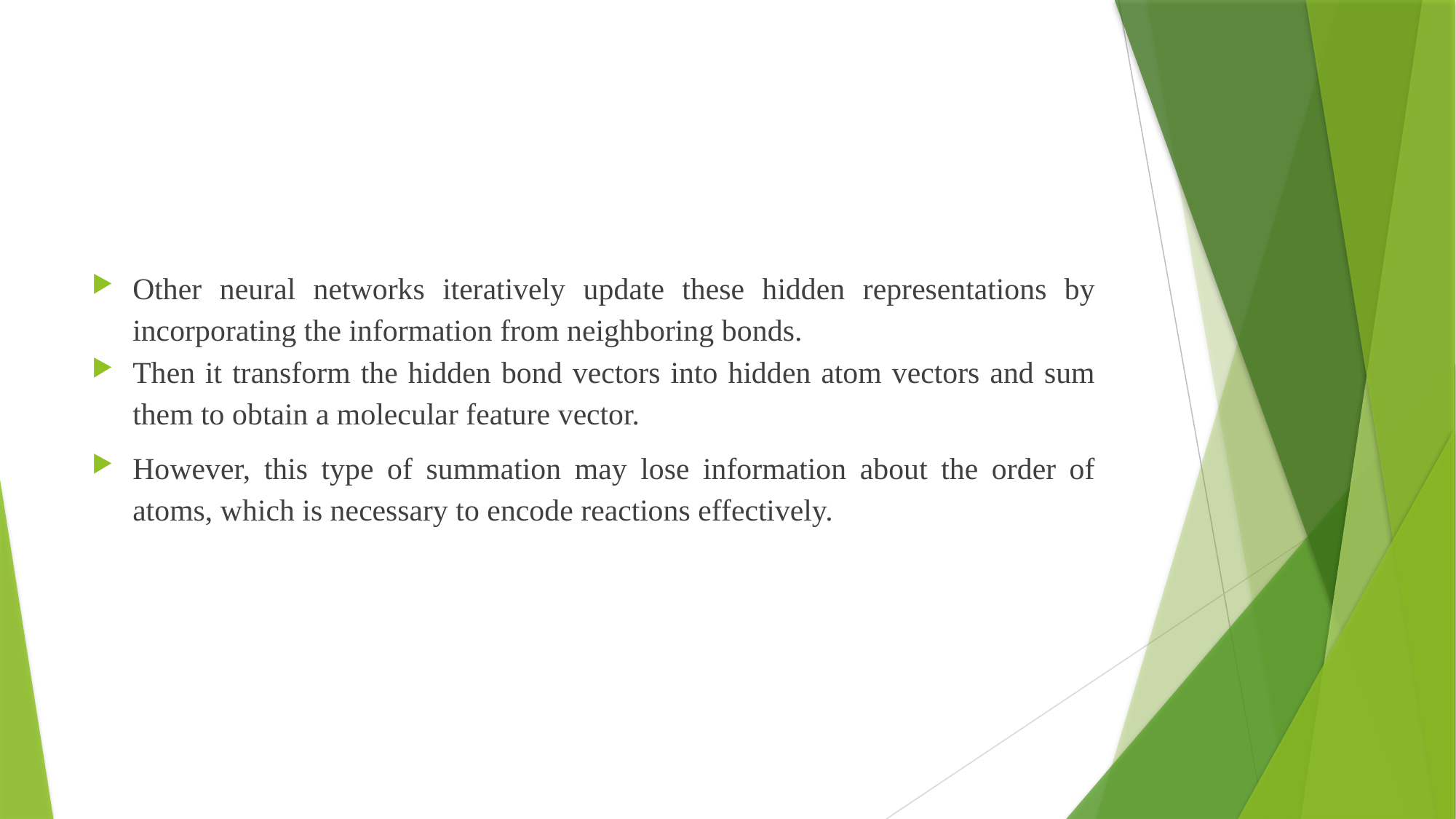

#
Other neural networks iteratively update these hidden representations by incorporating the information from neighboring bonds.
Then it transform the hidden bond vectors into hidden atom vectors and sum them to obtain a molecular feature vector.
However, this type of summation may lose information about the order of atoms, which is necessary to encode reactions effectively.